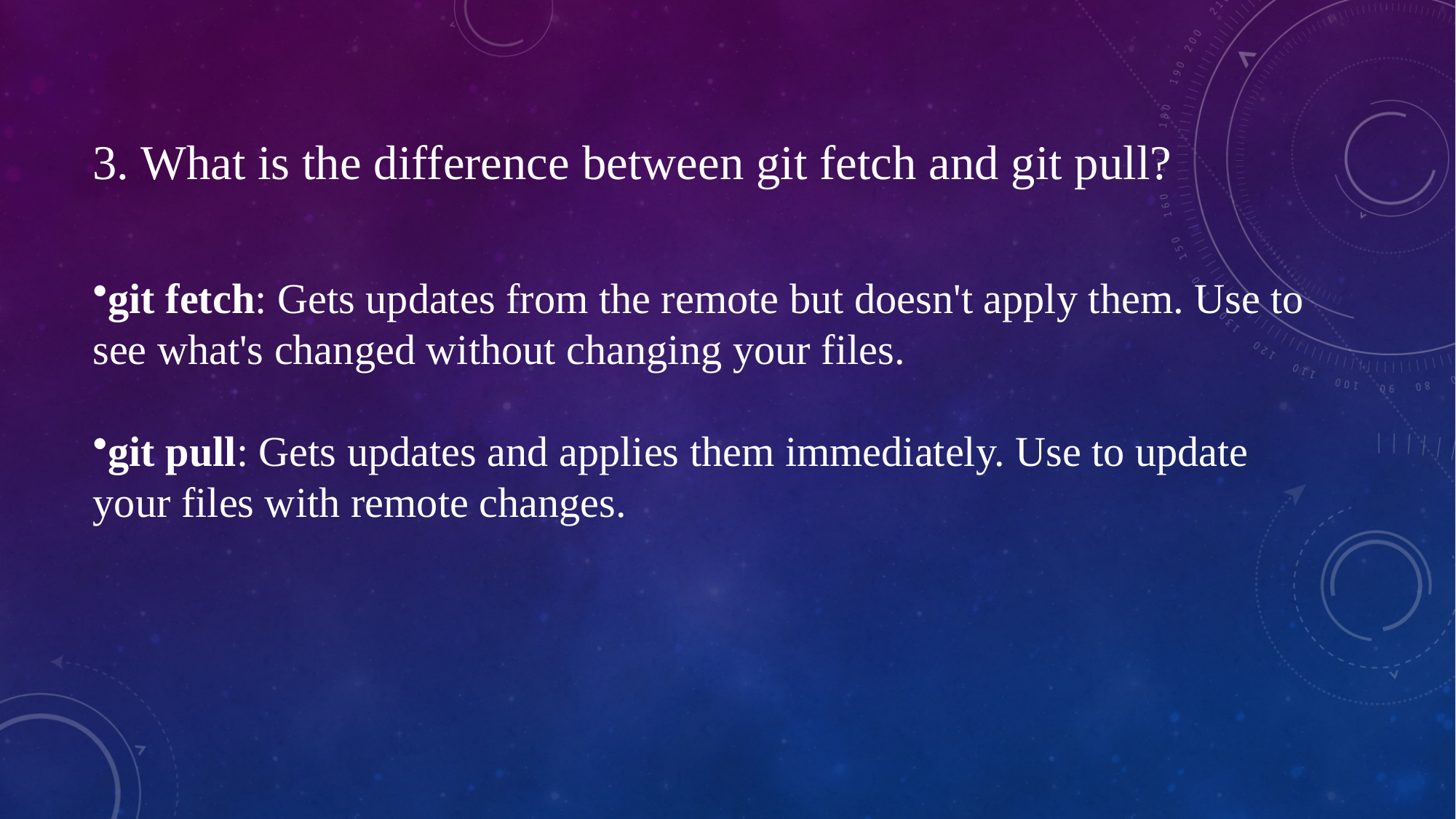

# 3. What is the difference between git fetch and git pull?
git fetch: Gets updates from the remote but doesn't apply them. Use to see what's changed without changing your files.

git pull: Gets updates and applies them immediately. Use to update your files with remote changes.